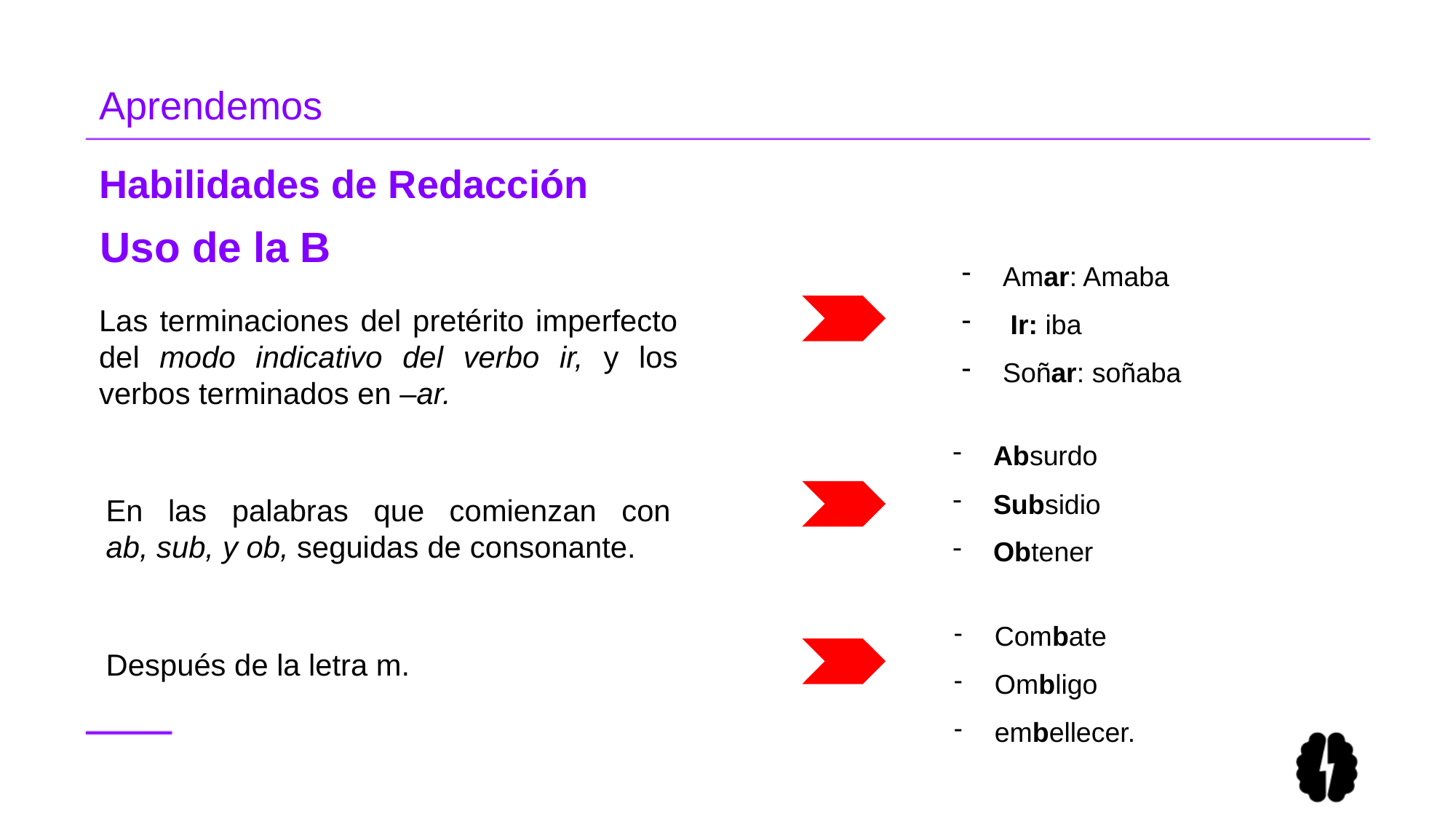

# Aprendemos
Habilidades de Redacción
Uso de la B
Amar: Amaba
 Ir: iba
Soñar: soñaba
Las terminaciones del pretérito imperfecto del modo indicativo del verbo ir, y los verbos terminados en –ar.

Absurdo
Subsidio
Obtener

En las palabras que comienzan con ab, sub, y ob, seguidas de consonante.
Combate
Ombligo
embellecer.

Después de la letra m.